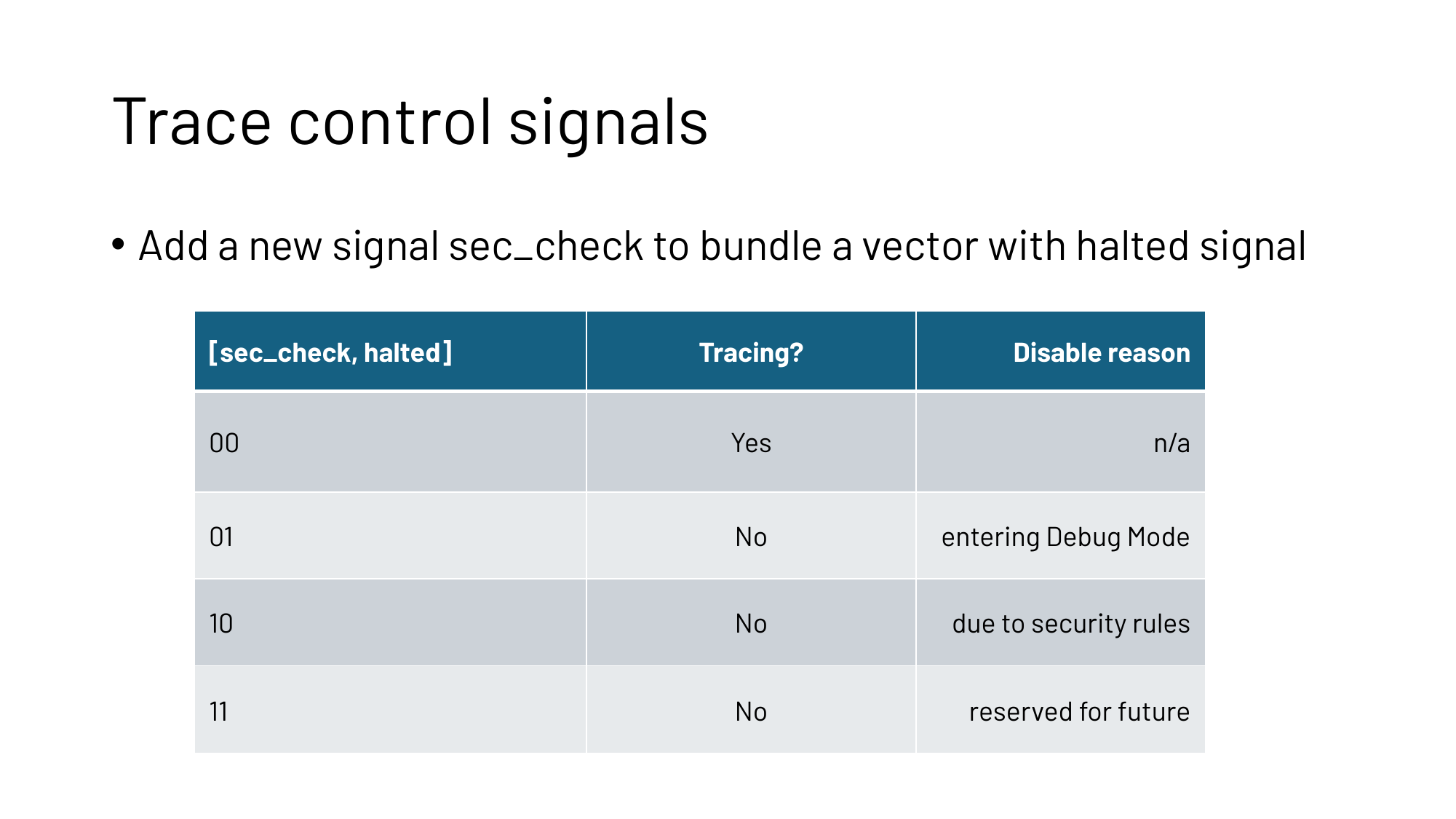

# Trace control signals
Add a new signal sec_check to bundle a vector with halted signal
| [sec\_check, halted] | Tracing? | Disable reason |
| --- | --- | --- |
| 00 | Yes | n/a |
| 01 | No | entering Debug Mode |
| 10 | No | due to security rules |
| 11 | No | reserved for future |